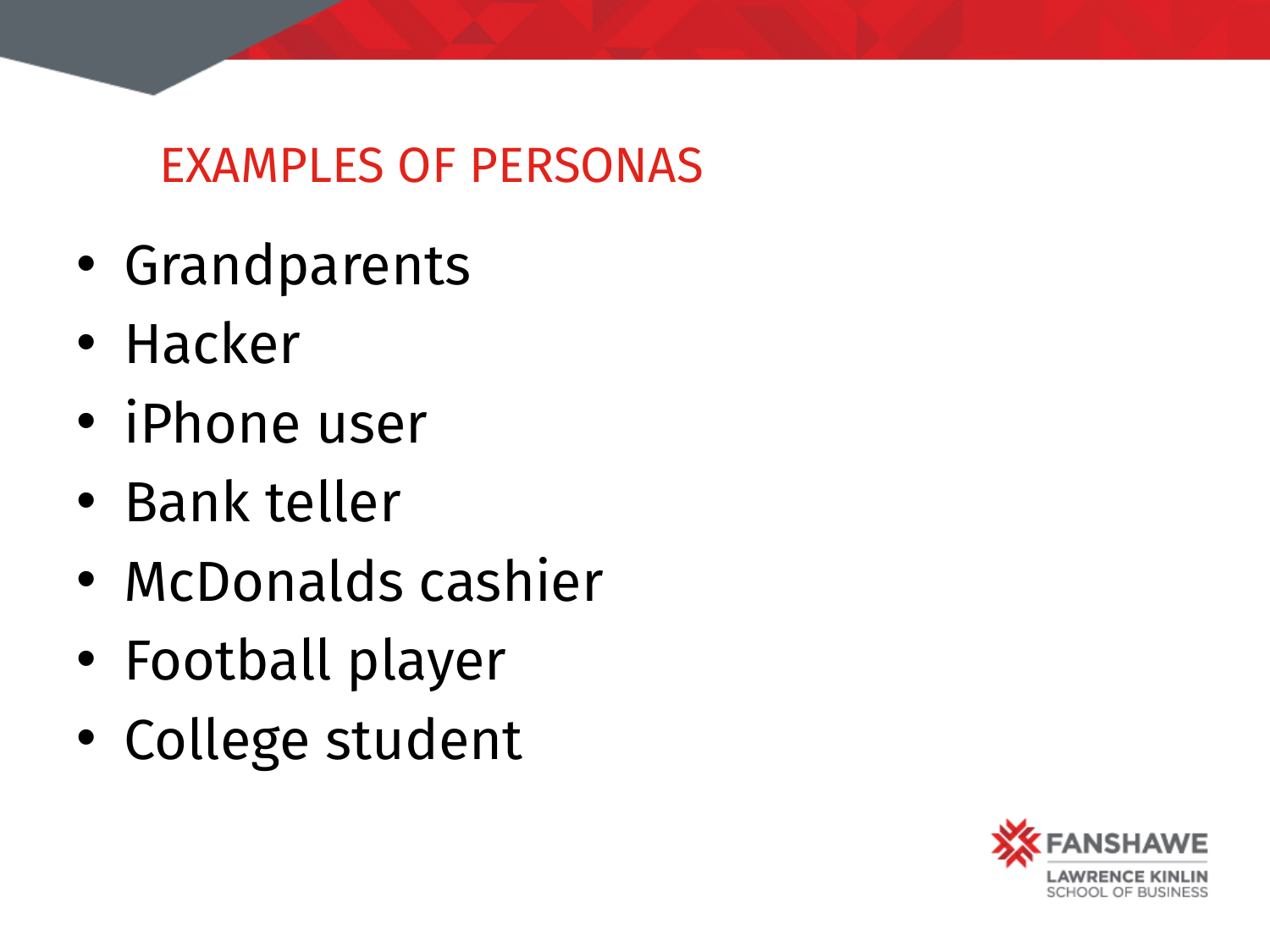

# Examples of Personas
Grandparents
Hacker
iPhone user
Bank teller
McDonalds cashier
Football player
College student